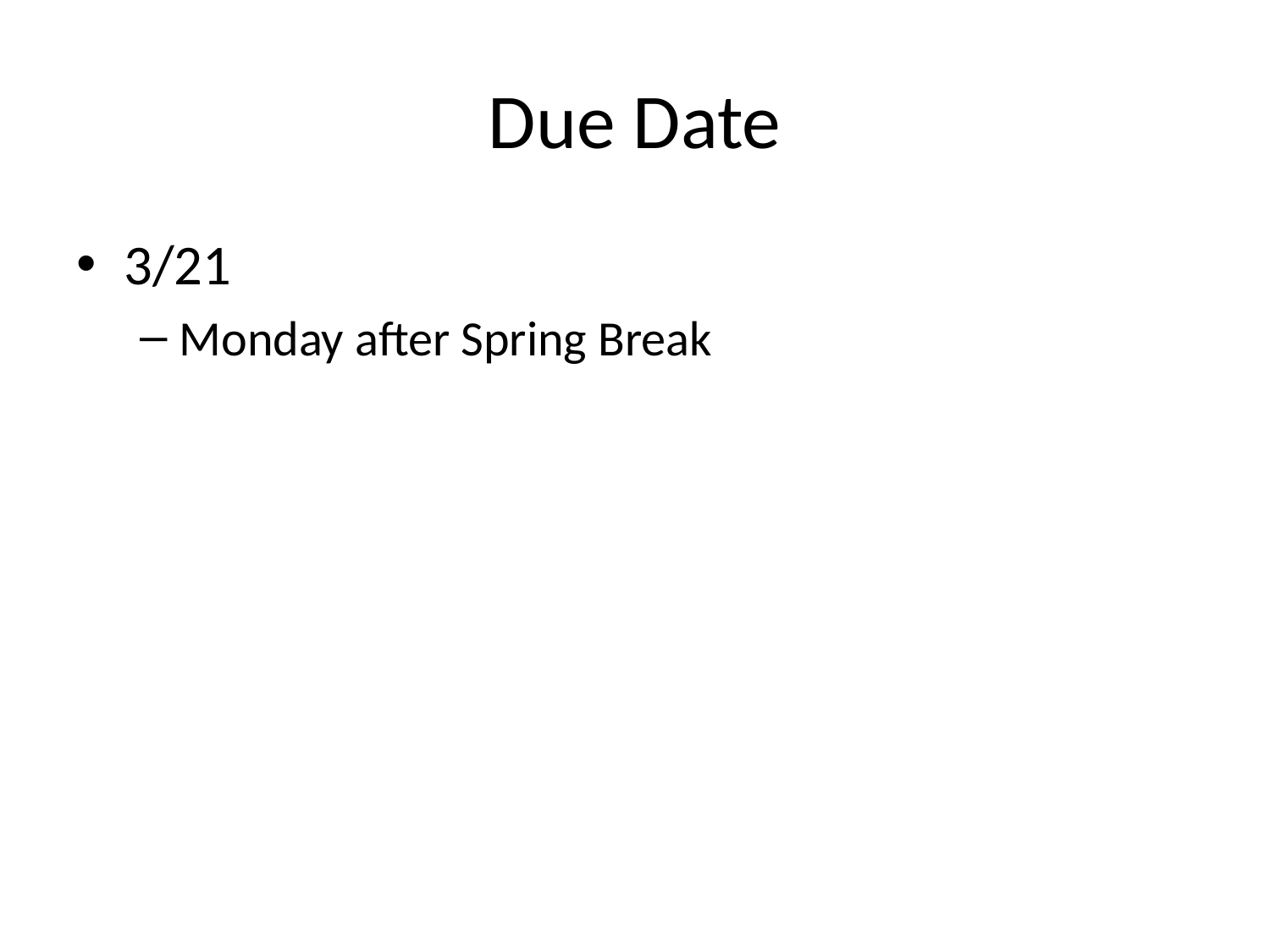

# Due Date
3/21
Monday after Spring Break